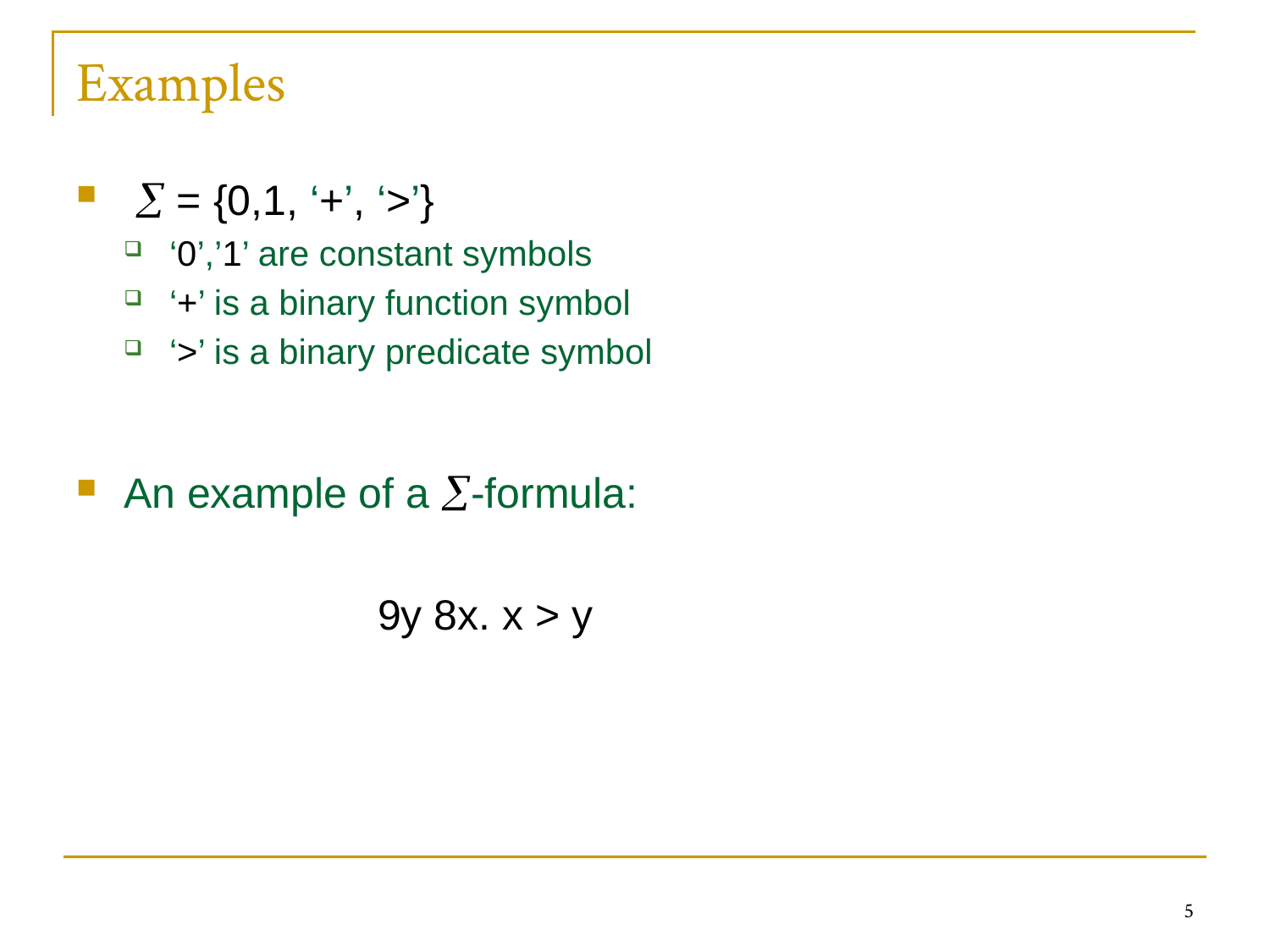

# Examples
 ∑ = {0,1, ‘+’, ‘>’}
‘0’,’1’ are constant symbols
‘+’ is a binary function symbol
‘>’ is a binary predicate symbol

An example of a ∑-formula:
		9y 8x. x > y

5